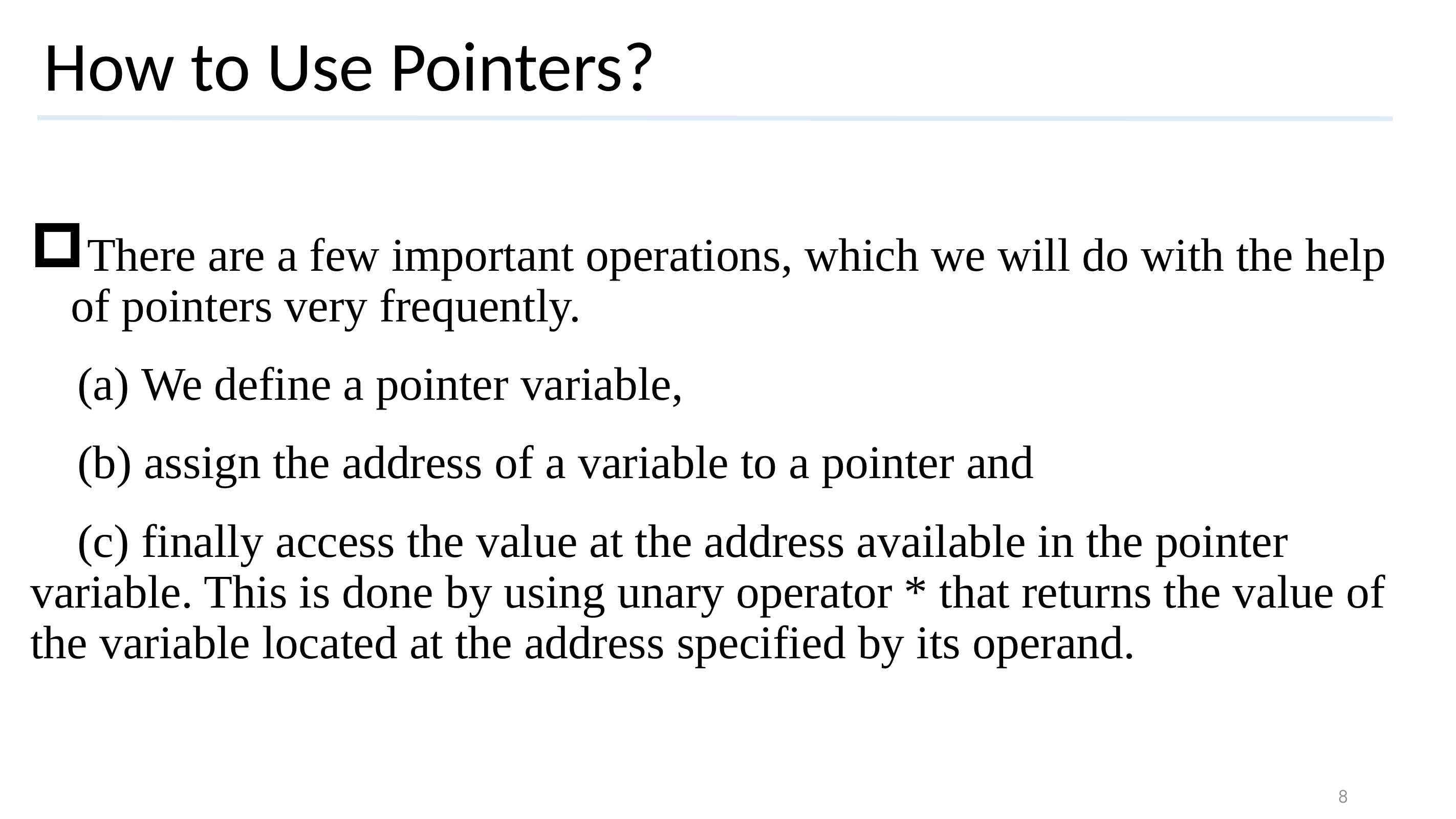

# How to Use Pointers?
There are a few important operations, which we will do with the help of pointers very frequently.
    (a) We define a pointer variable,
    (b) assign the address of a variable to a pointer and
    (c) finally access the value at the address available in the pointer variable. This is done by using unary operator * that returns the value of the variable located at the address specified by its operand.
8